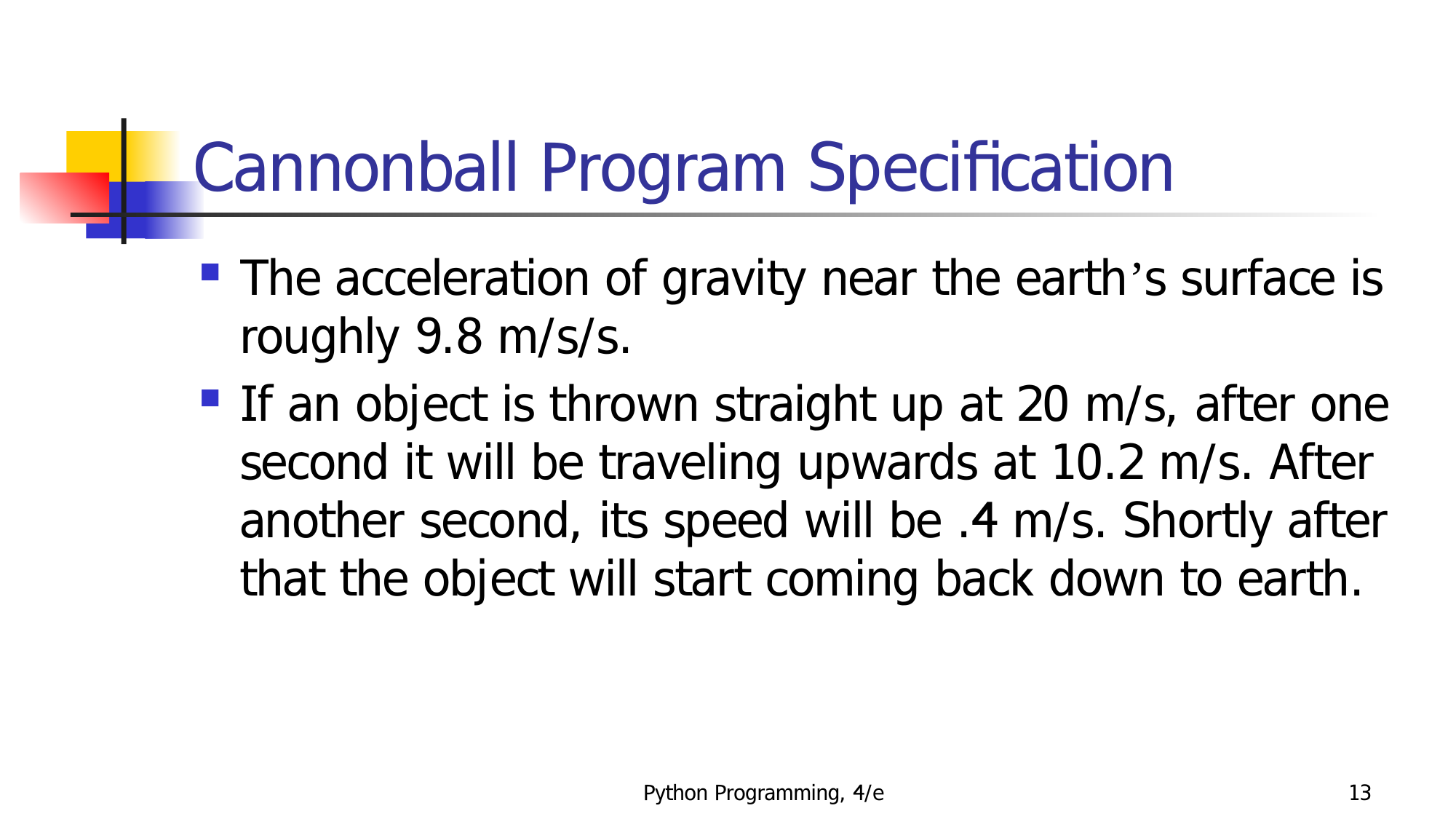

# Cannonball Program Specification
The acceleration of gravity near the earth’s surface is roughly 9.8 m/s/s.
If an object is thrown straight up at 20 m/s, after one second it will be traveling upwards at 10.2 m/s. After another second, its speed will be .4 m/s. Shortly after that the object will start coming back down to earth.
Python Programming, 4/e
13